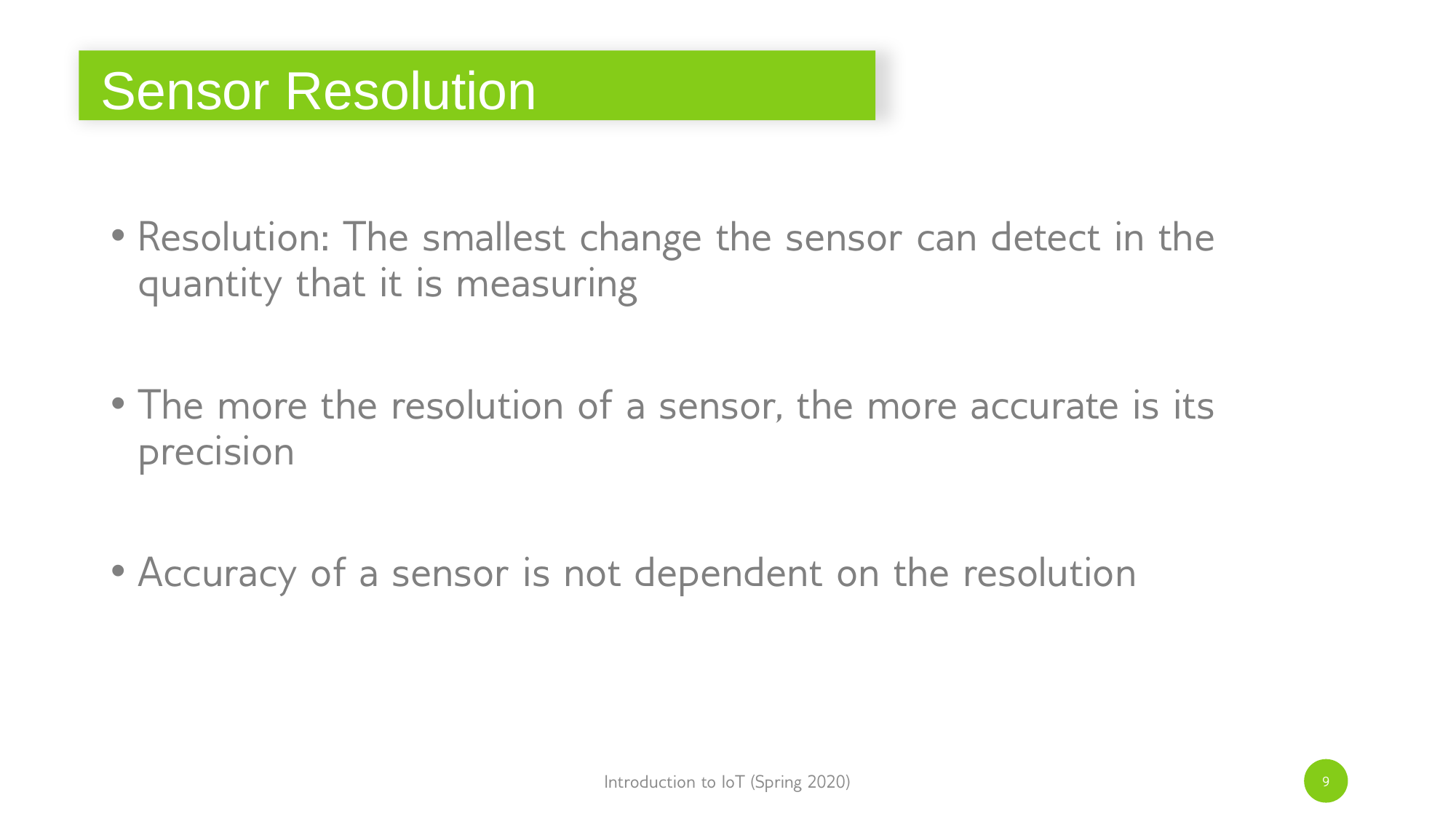

# Sensor Resolution
Resolution: The smallest change the sensor can detect in the quantity that it is measuring

The more the resolution of a sensor, the more accurate is its precision

Accuracy of a sensor is not dependent on the resolution
Introduction to IoT (Spring 2020)
9